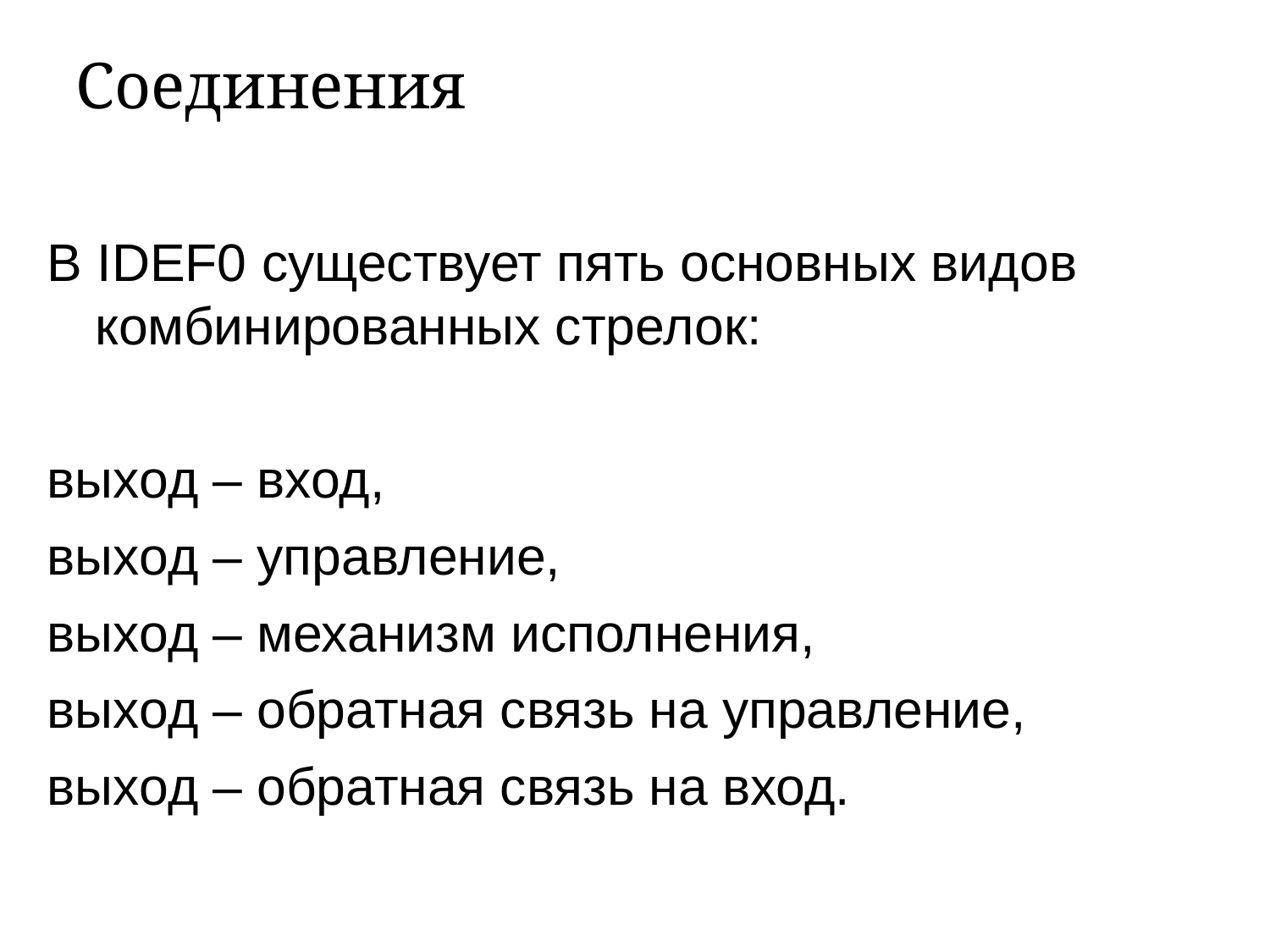

# Соединения
В IDEF0 существует пять основных видов комбинированных стрелок:

выход – вход,
выход – управление,
выход – механизм исполнения,
выход – обратная связь на управление,
выход – обратная связь на вход.